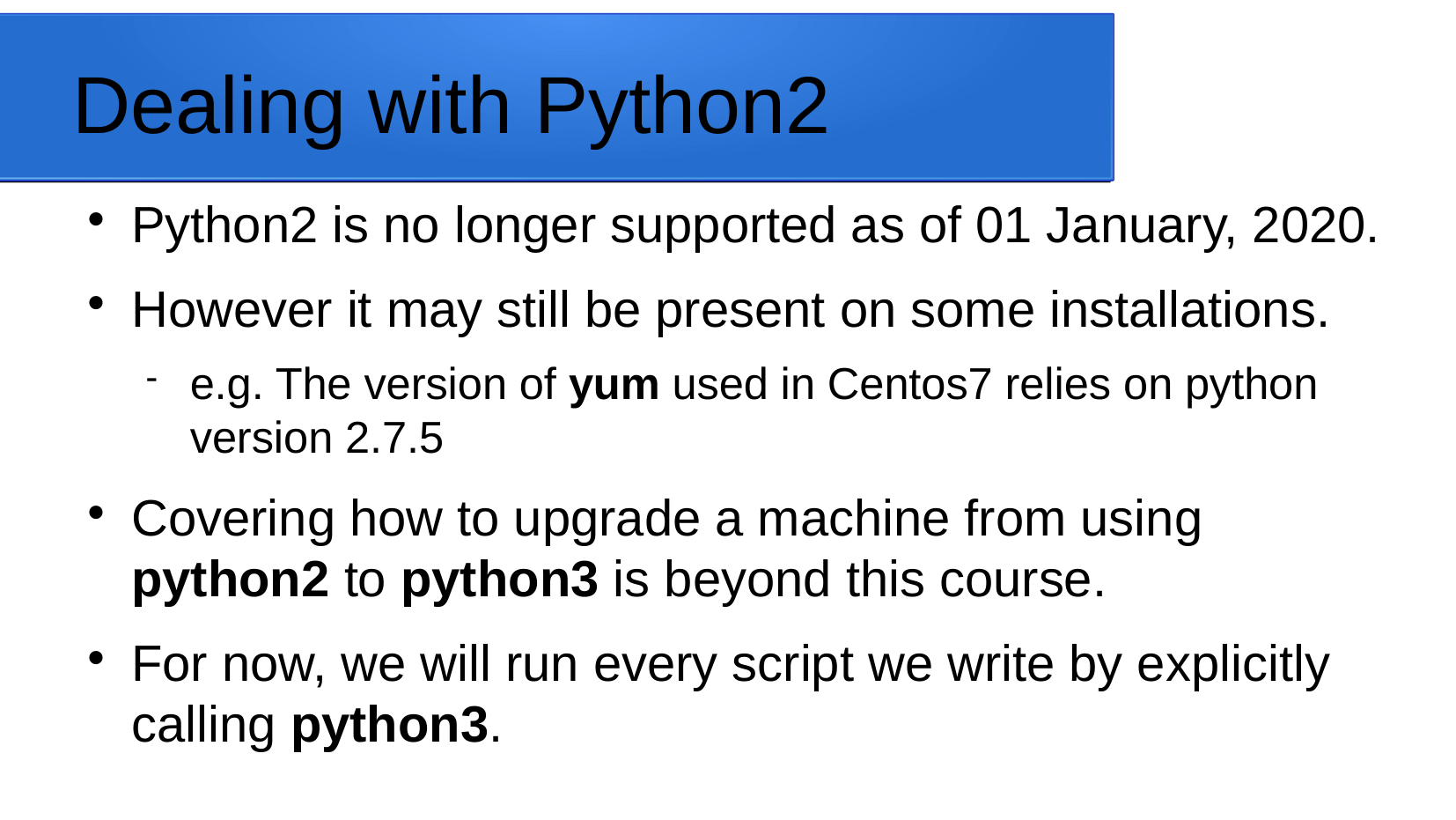

Dealing with Python2
Python2 is no longer supported as of 01 January, 2020.
However it may still be present on some installations.
e.g. The version of yum used in Centos7 relies on python version 2.7.5
Covering how to upgrade a machine from using python2 to python3 is beyond this course.
For now, we will run every script we write by explicitly calling python3.